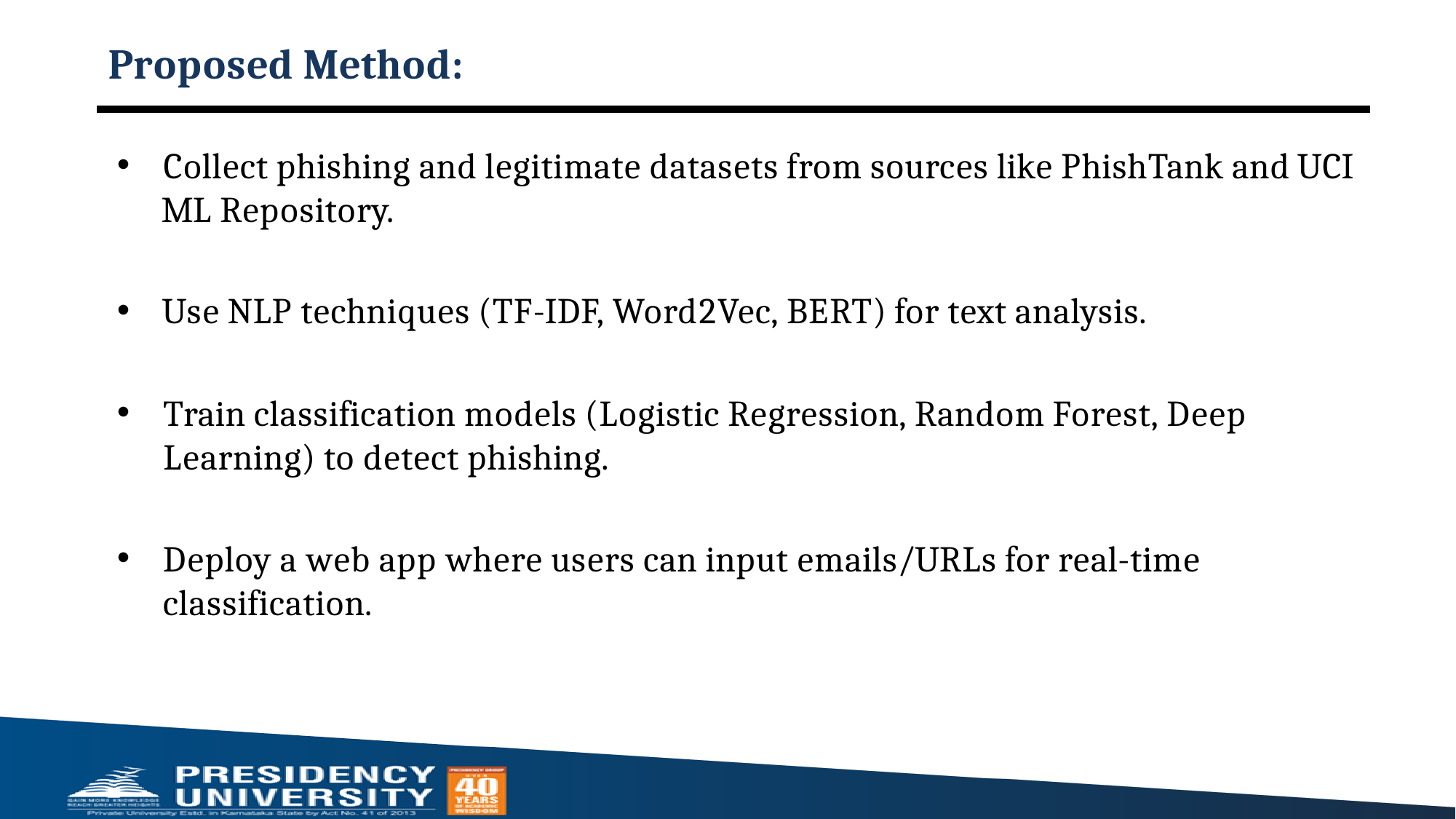

# Proposed Method:
Collect phishing and legitimate datasets from sources like PhishTank and UCI ML Repository.

Use NLP techniques (TF-IDF, Word2Vec, BERT) for text analysis.

Train classification models (Logistic Regression, Random Forest, Deep Learning) to detect phishing.

Deploy a web app where users can input emails/URLs for real-time classification.